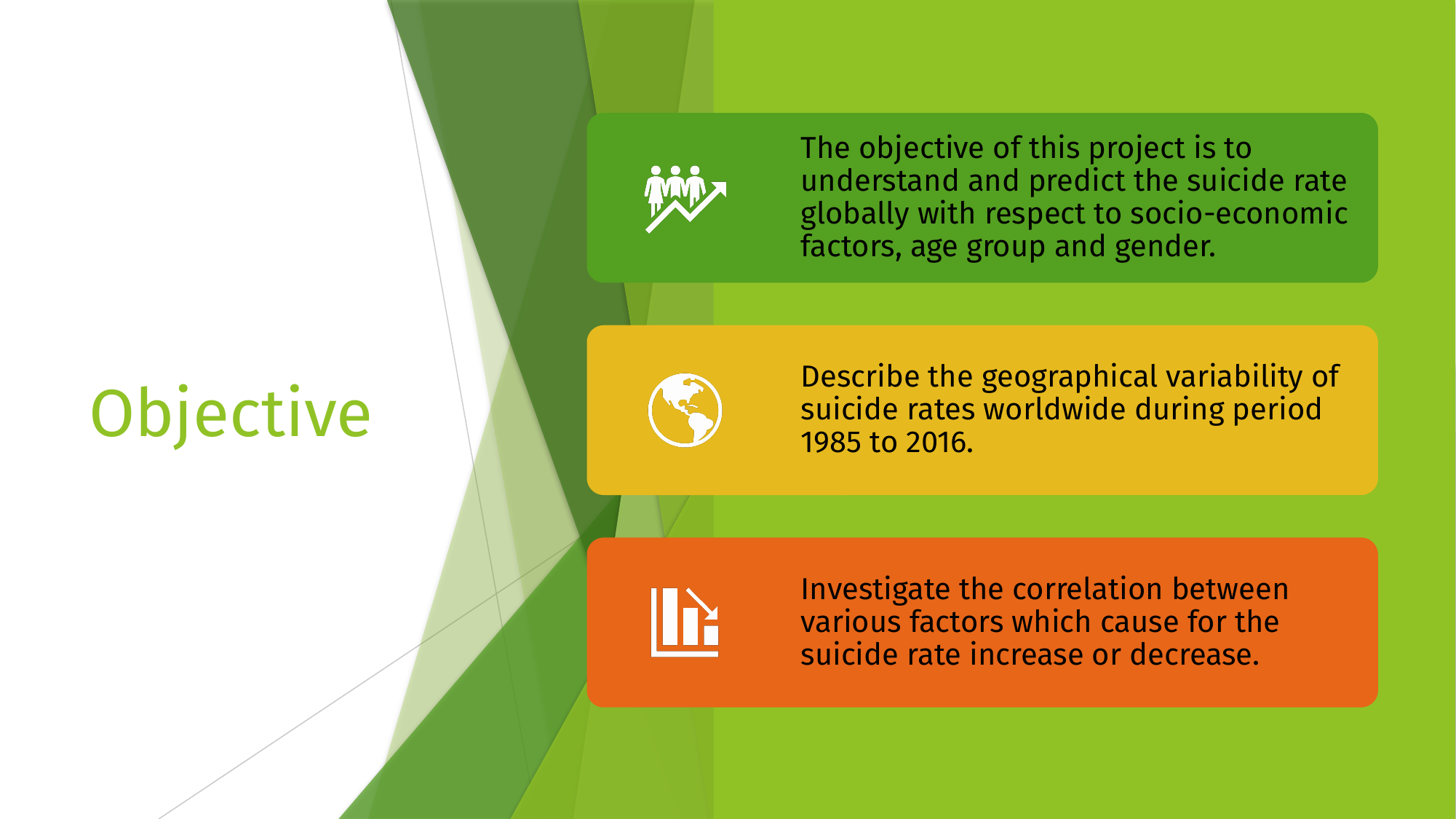

The objective of this project is to understand and predict the suicide rate globally with respect to socio-economic factors, age group and gender.
Describe the geographical variability of suicide rates worldwide during period 1985 to 2016.
Investigate the correlation between various factors which cause for the suicide rate increase or decrease.
# Objective